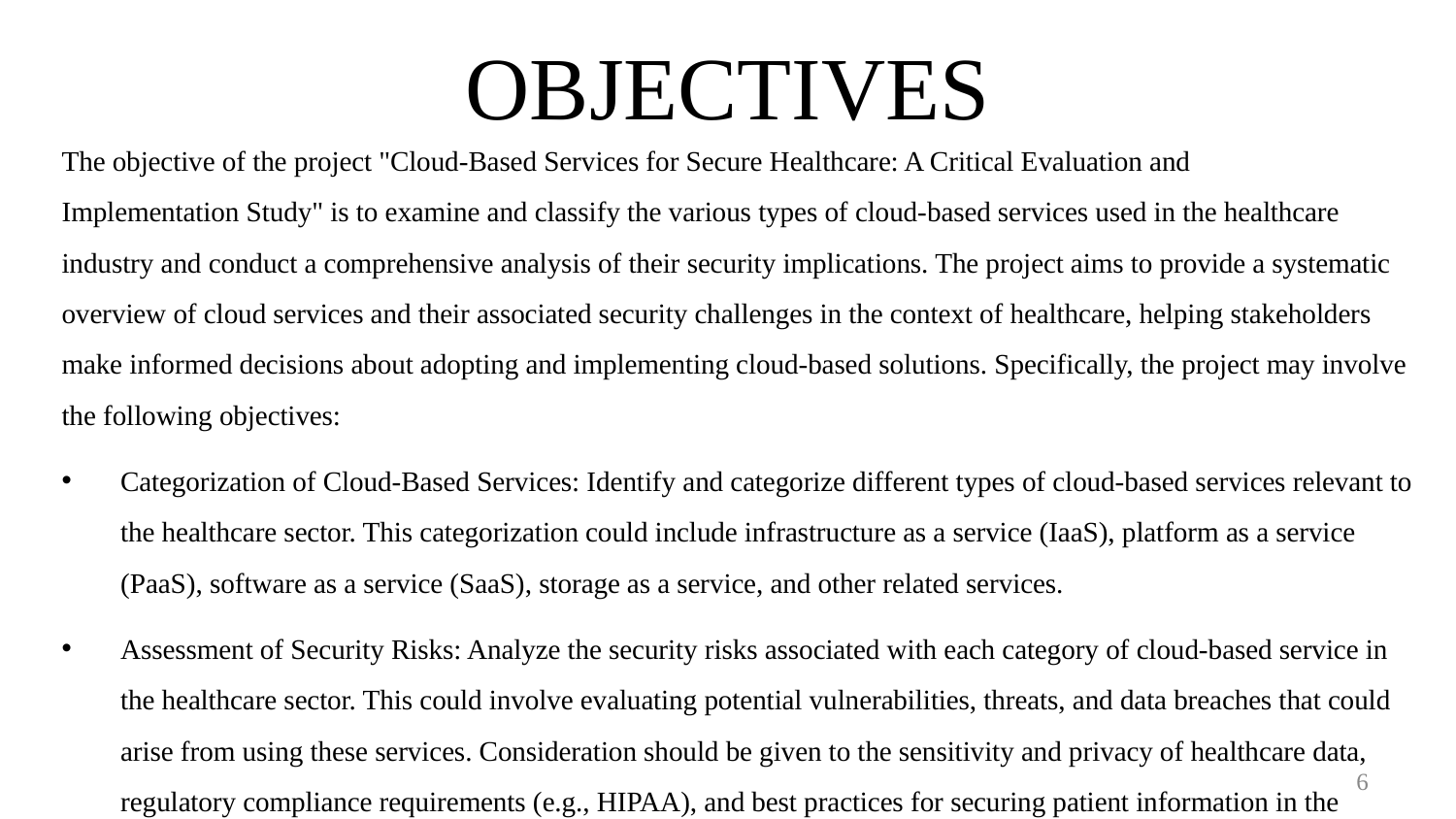

# OBJECTIVES
The objective of the project "Cloud-Based Services for Secure Healthcare: A Critical Evaluation and Implementation Study" is to examine and classify the various types of cloud-based services used in the healthcare industry and conduct a comprehensive analysis of their security implications. The project aims to provide a systematic overview of cloud services and their associated security challenges in the context of healthcare, helping stakeholders make informed decisions about adopting and implementing cloud-based solutions. Specifically, the project may involve the following objectives:
Categorization of Cloud-Based Services: Identify and categorize different types of cloud-based services relevant to the healthcare sector. This categorization could include infrastructure as a service (IaaS), platform as a service (PaaS), software as a service (SaaS), storage as a service, and other related services.
Assessment of Security Risks: Analyze the security risks associated with each category of cloud-based service in the healthcare sector. This could involve evaluating potential vulnerabilities, threats, and data breaches that could arise from using these services. Consideration should be given to the sensitivity and privacy of healthcare data, regulatory compliance requirements (e.g., HIPAA), and best practices for securing patient information in the cloud.

6